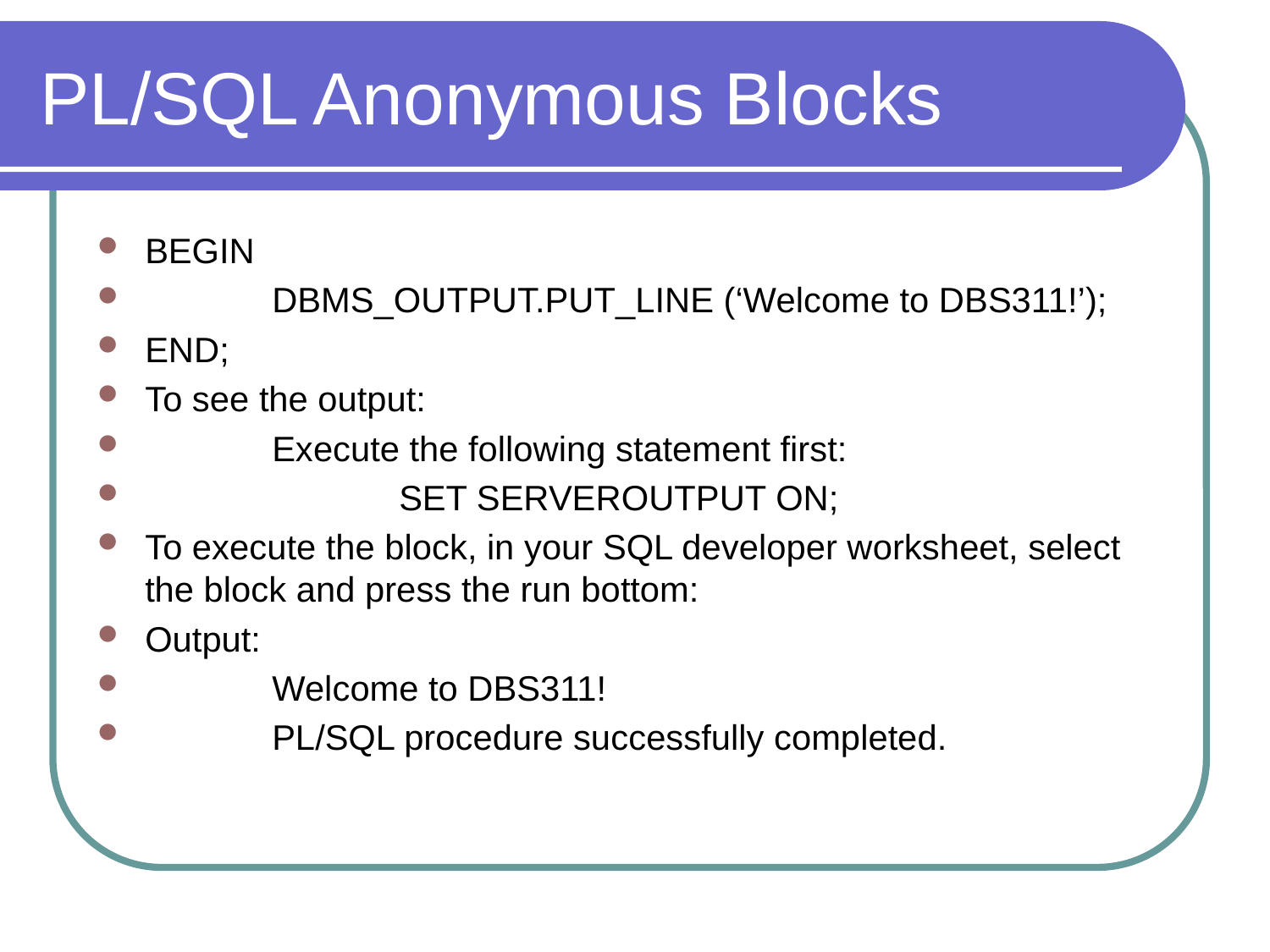

# PL/SQL Anonymous Blocks
BEGIN
 	DBMS_OUTPUT.PUT_LINE (‘Welcome to DBS311!’);
END;
To see the output:
 	Execute the following statement first:
 		SET SERVEROUTPUT ON;
To execute the block, in your SQL developer worksheet, select the block and press the run bottom:
Output:
 	Welcome to DBS311!
 	PL/SQL procedure successfully completed.